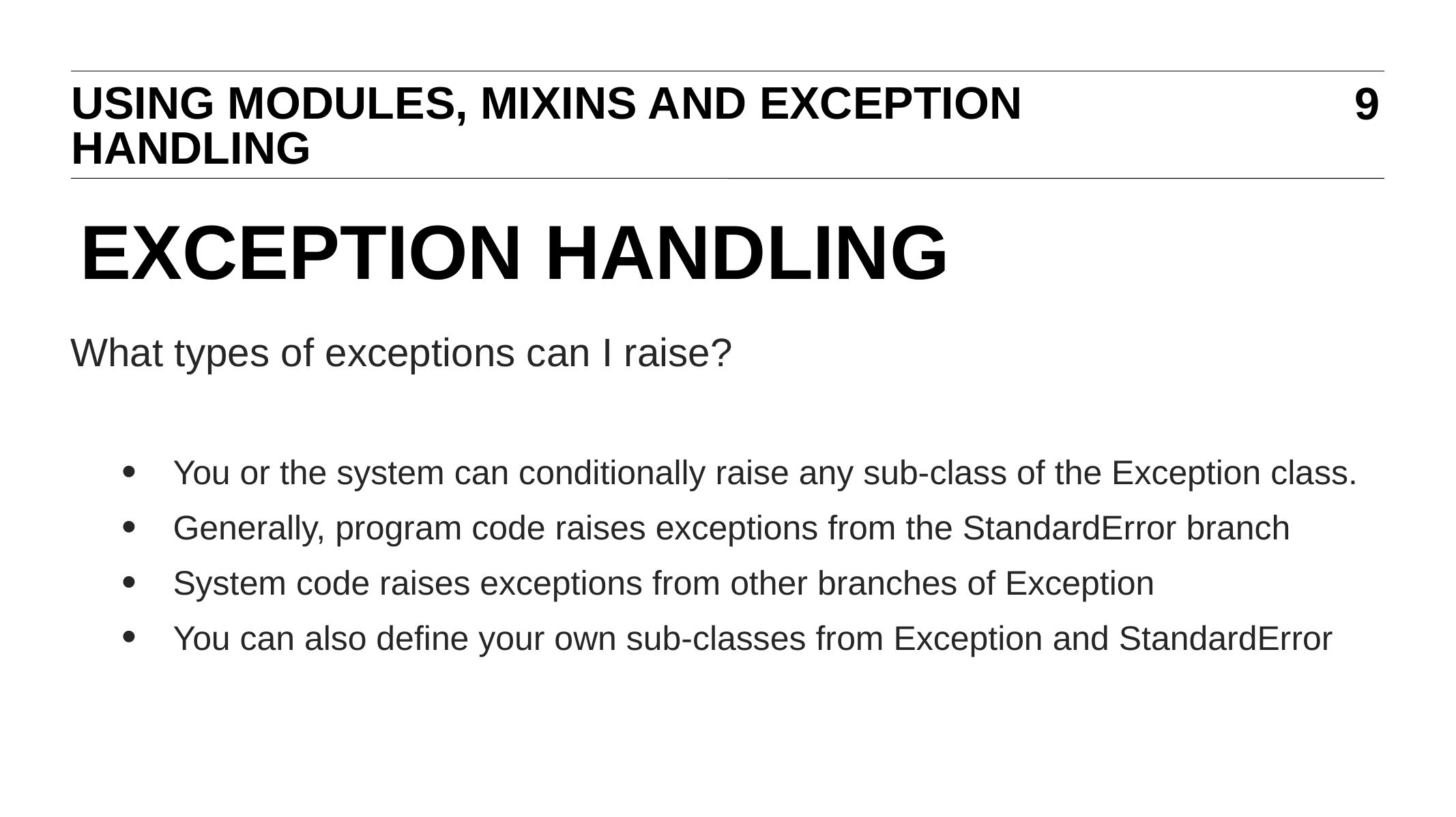

USING MODULES, MIXINS AND EXCEPTION HANDLING
9

EXCEPTION HANDLING
What types of exceptions can I raise?

You or the system can conditionally raise any sub-class of the Exception class.
Generally, program code raises exceptions from the StandardError branch
System code raises exceptions from other branches of Exception
You can also define your own sub-classes from Exception and StandardError